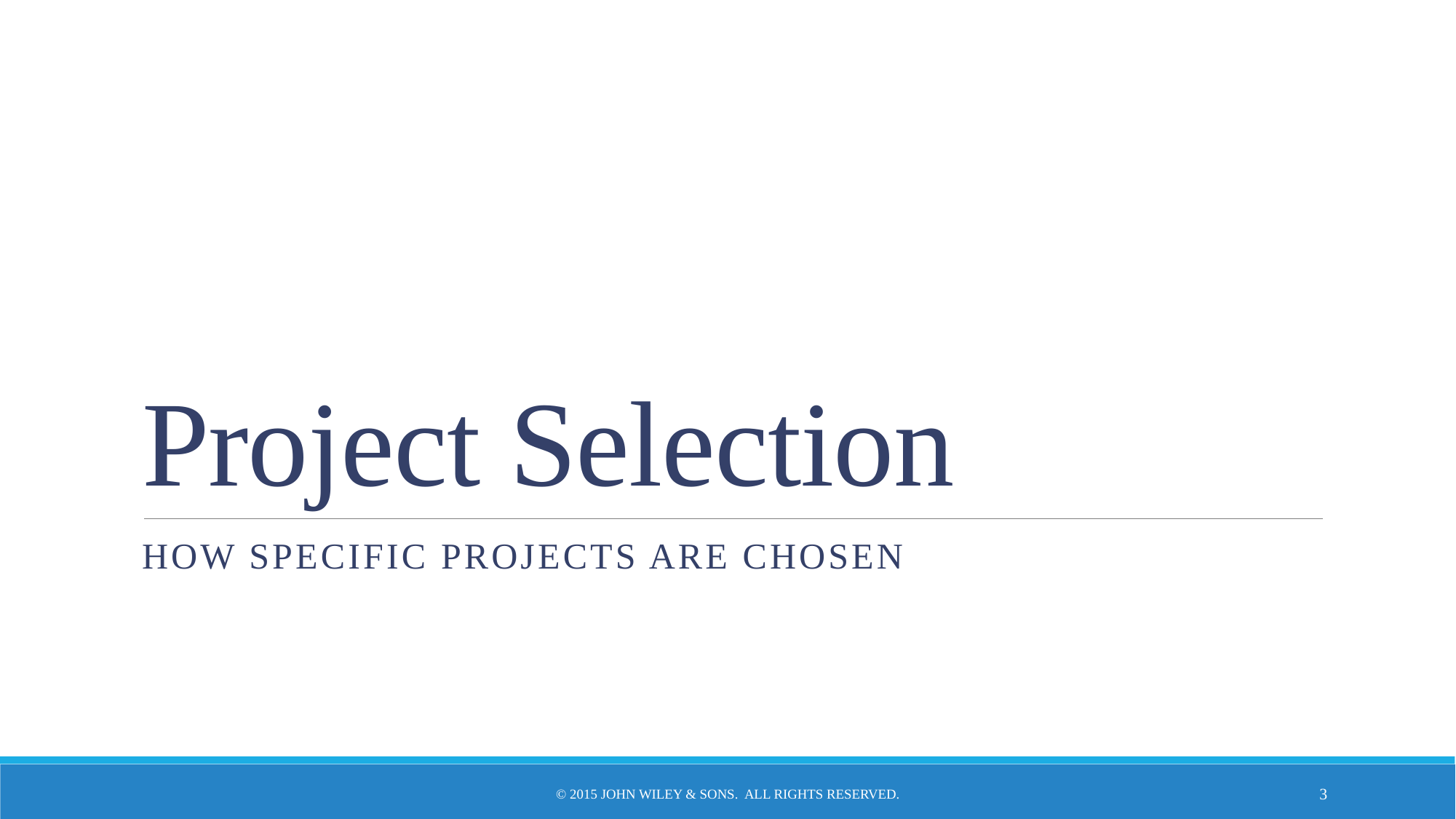

# Project Selection
How specific projects are chosen
© 2015 John Wiley & Sons.  All Rights Reserved.
3